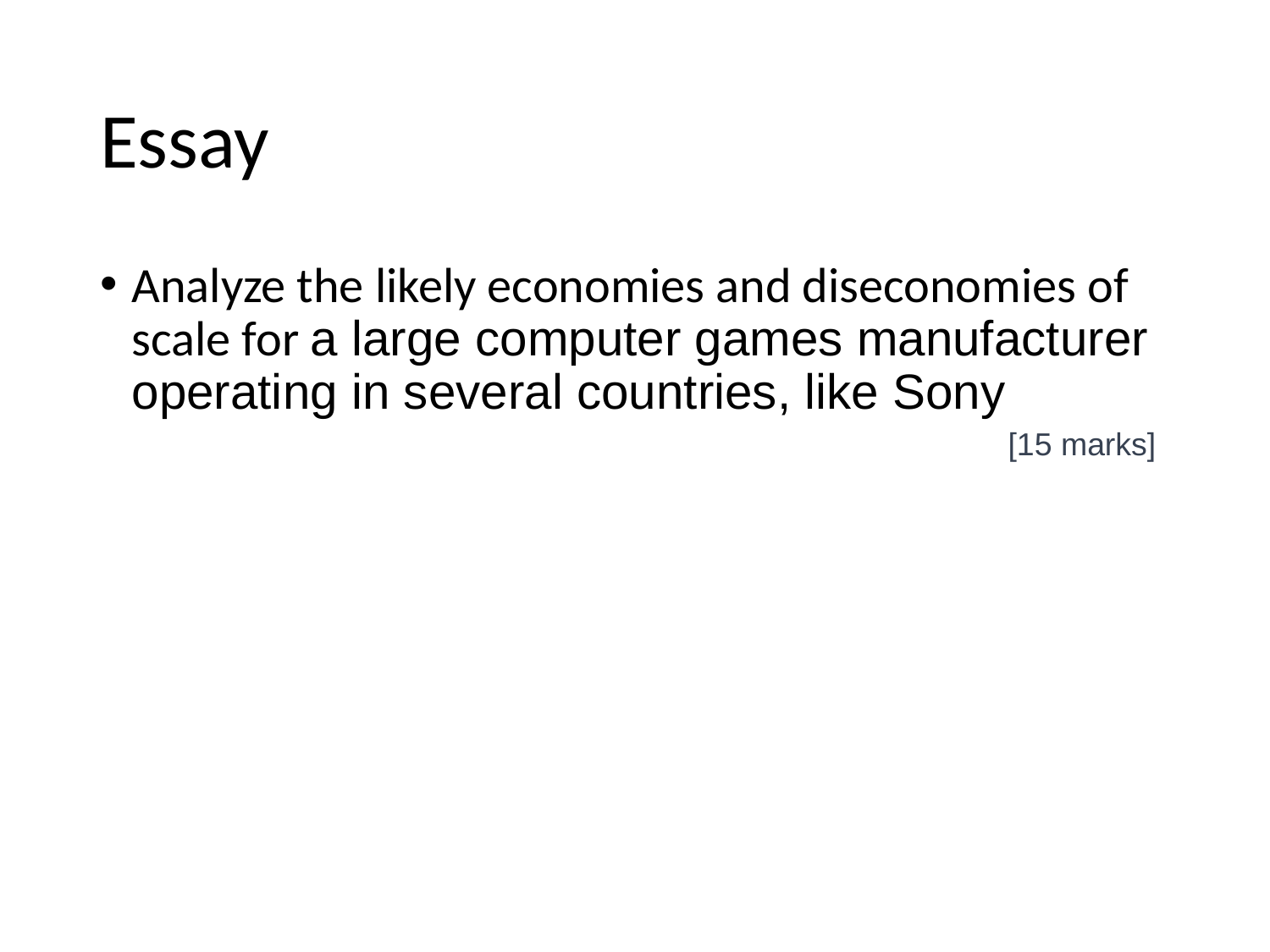

# Essay
Analyze the likely economies and diseconomies of scale for a large computer games manufacturer operating in several countries, like Sony
						[15 marks]